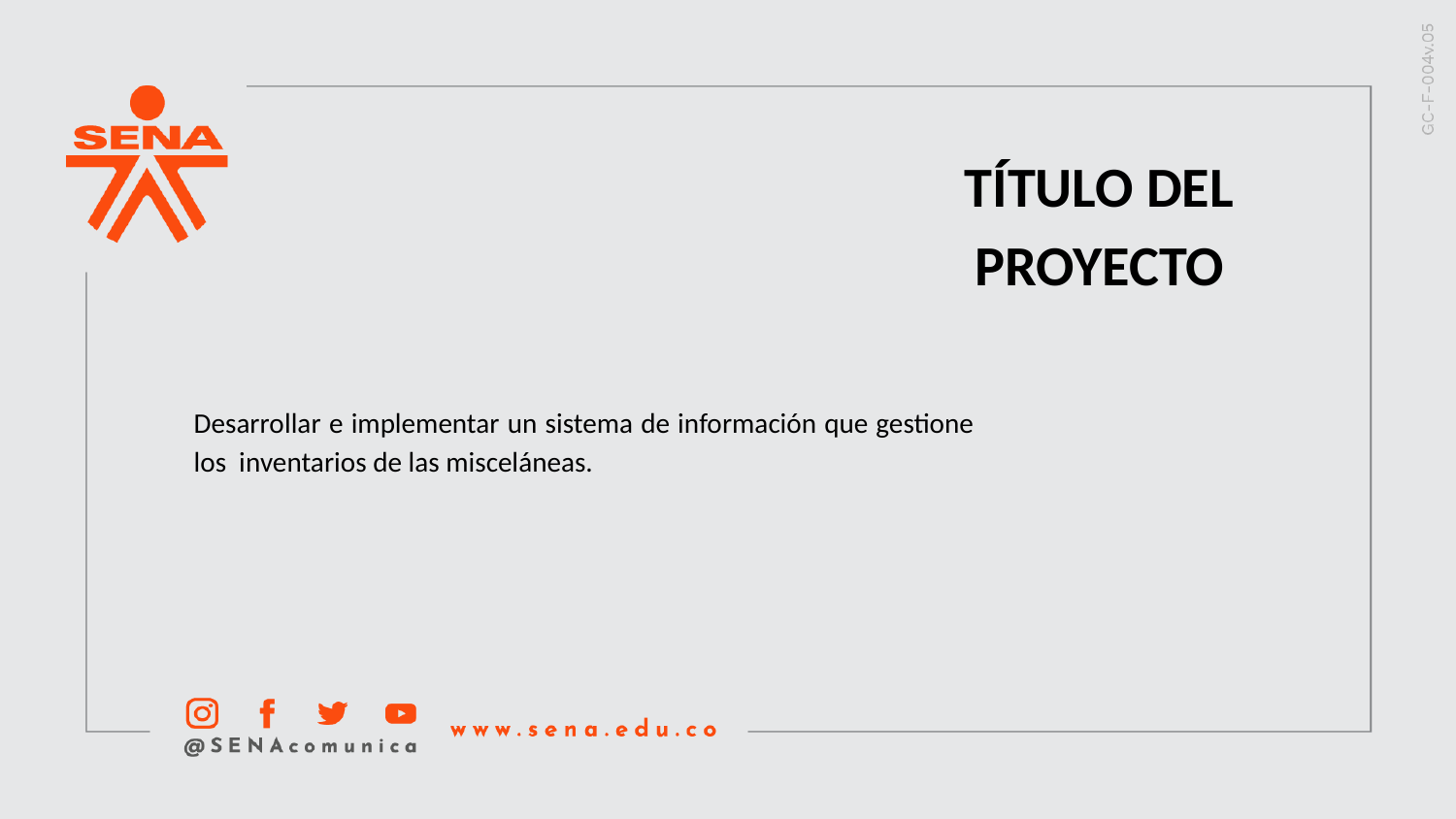

TÍTULO DEL PROYECTO
Desarrollar e implementar un sistema de información que gestione los  inventarios de las misceláneas.